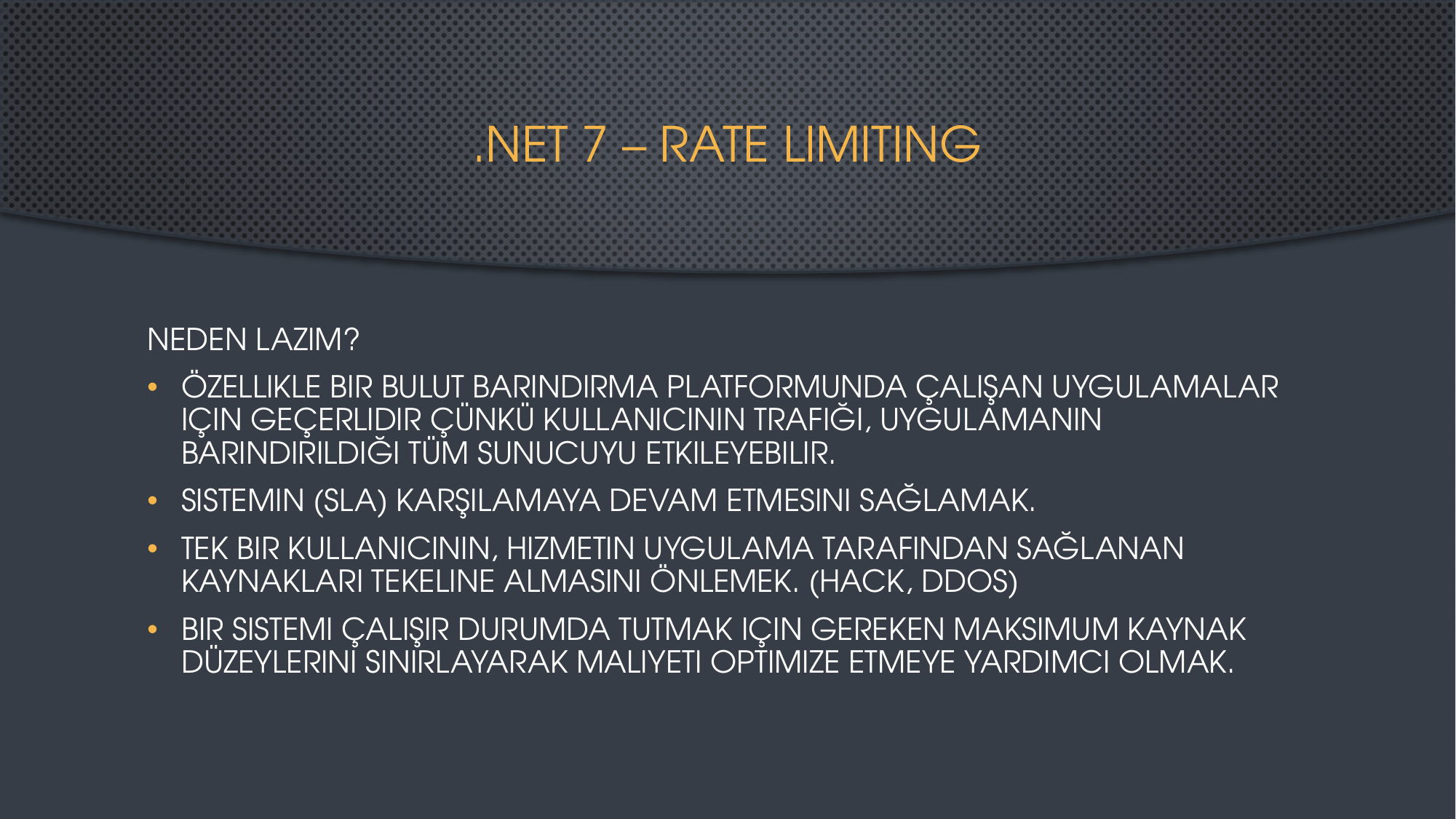

# .NET 7 – RATE LIMITING
Neden Lazım?
özellikle bir bulut barındırma platformunda çalışan uygulamalar için geçerlidir çünkü kullanıcının trafiği, uygulamanın barındırıldığı tüm sunucuyu etkileyebilir.
Sistemin (SLA) karşılamaya devam etmesini sağlamak.
Tek bir kullanıcının, hizmetin uygulama tarafından sağlanan kaynakları tekeline almasını önlemek. (HACK, DDOS)
Bir sistemi çalışır durumda tutmak için gereken maksimum kaynak düzeylerini sınırlayarak maliyeti optimize etmeye yardımcı olmak.